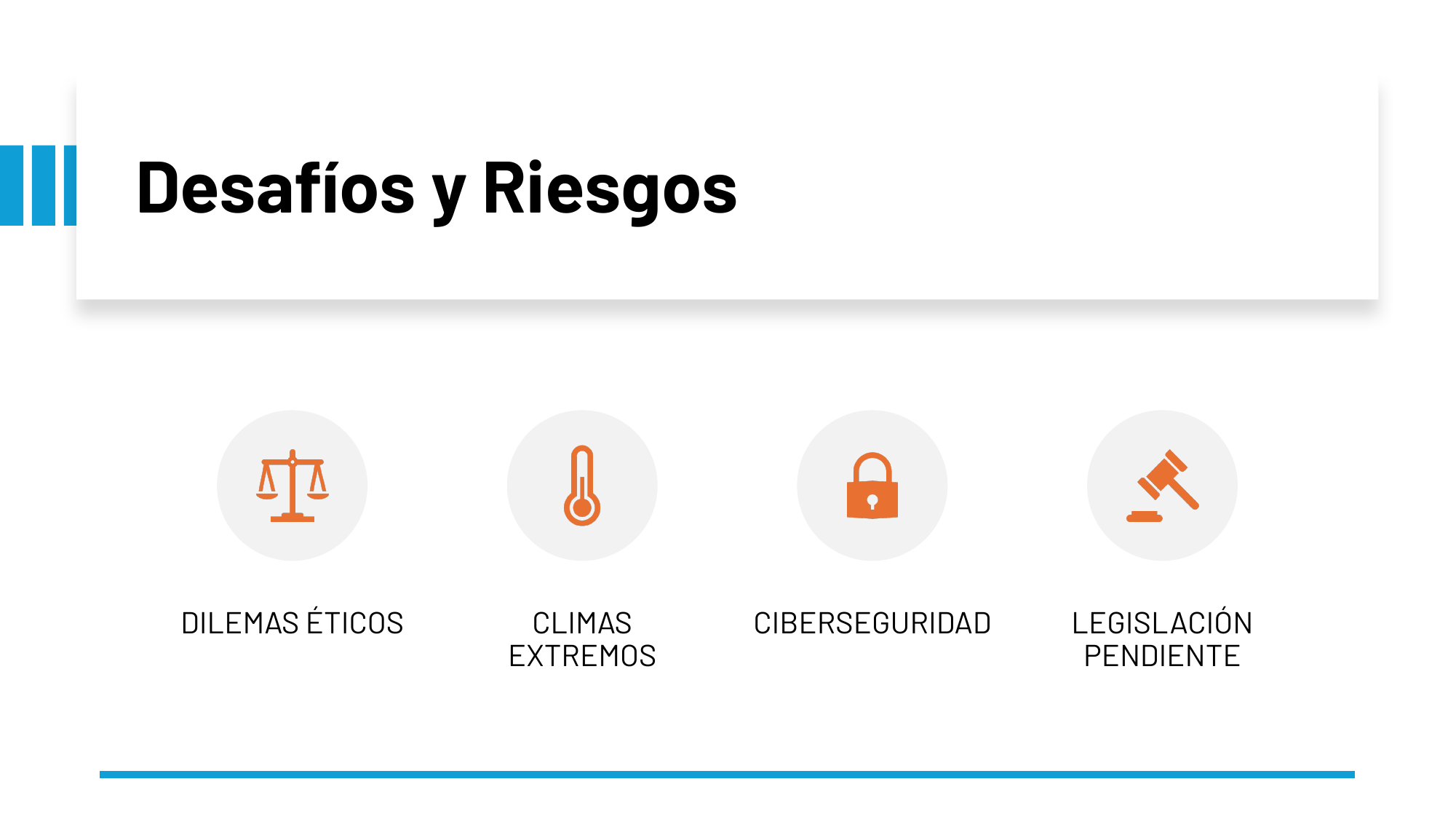

# Desafíos y Riesgos

Dilemas éticos
Climas extremos
Ciberseguridad
Legislación pendiente